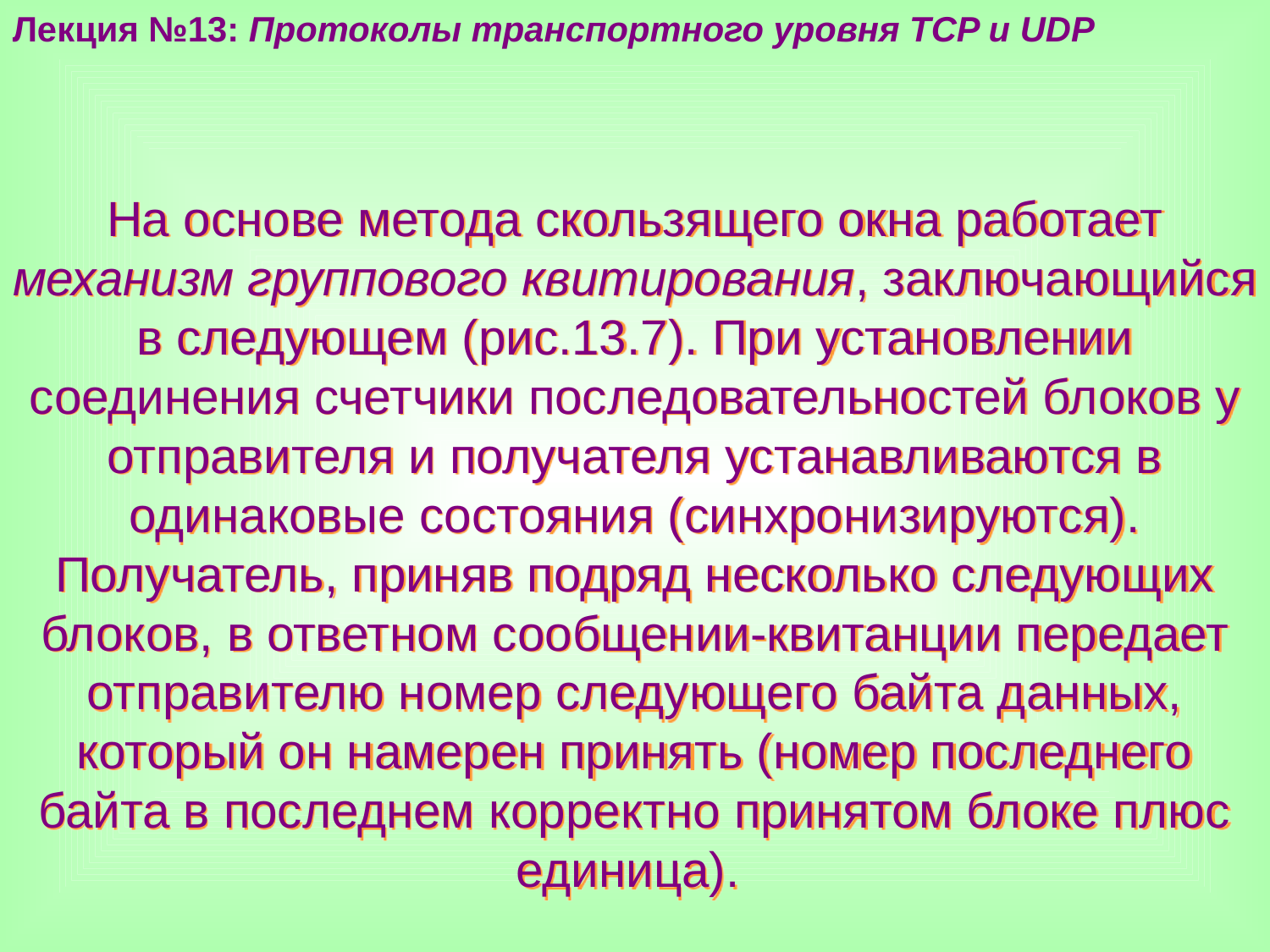

Лекция №13: Протоколы транспортного уровня TCP и UDP
На основе метода скользящего окна работает механизм группового квитирования, заключающийся в следующем (рис.13.7). При установлении соединения счетчики последовательностей блоков у отправителя и получателя устанавливаются в одинаковые состояния (синхронизируются). Получатель, приняв подряд несколько следующих блоков, в ответном сообщении-квитанции передает отправителю номер следующего байта данных, который он намерен принять (номер последнего байта в последнем корректно принятом блоке плюс единица).